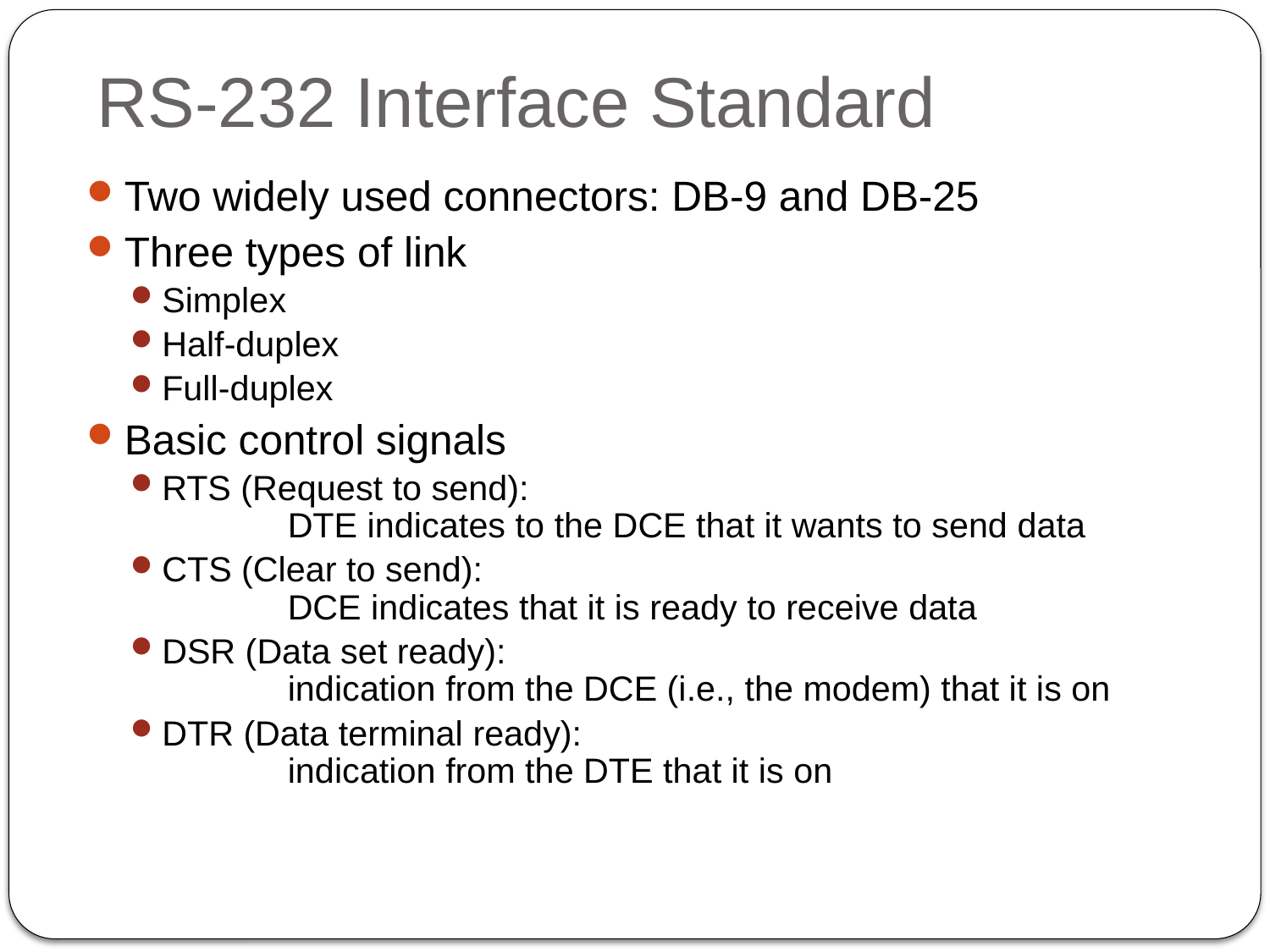

# RS-232 Interface Standard
Two widely used connectors: DB-9 and DB-25
Three types of link
Simplex
Half-duplex
Full-duplex
Basic control signals
RTS (Request to send):
	DTE indicates to the DCE that it wants to send data
CTS (Clear to send):
	DCE indicates that it is ready to receive data
DSR (Data set ready):
	indication from the DCE (i.e., the modem) that it is on
DTR (Data terminal ready):
	indication from the DTE that it is on